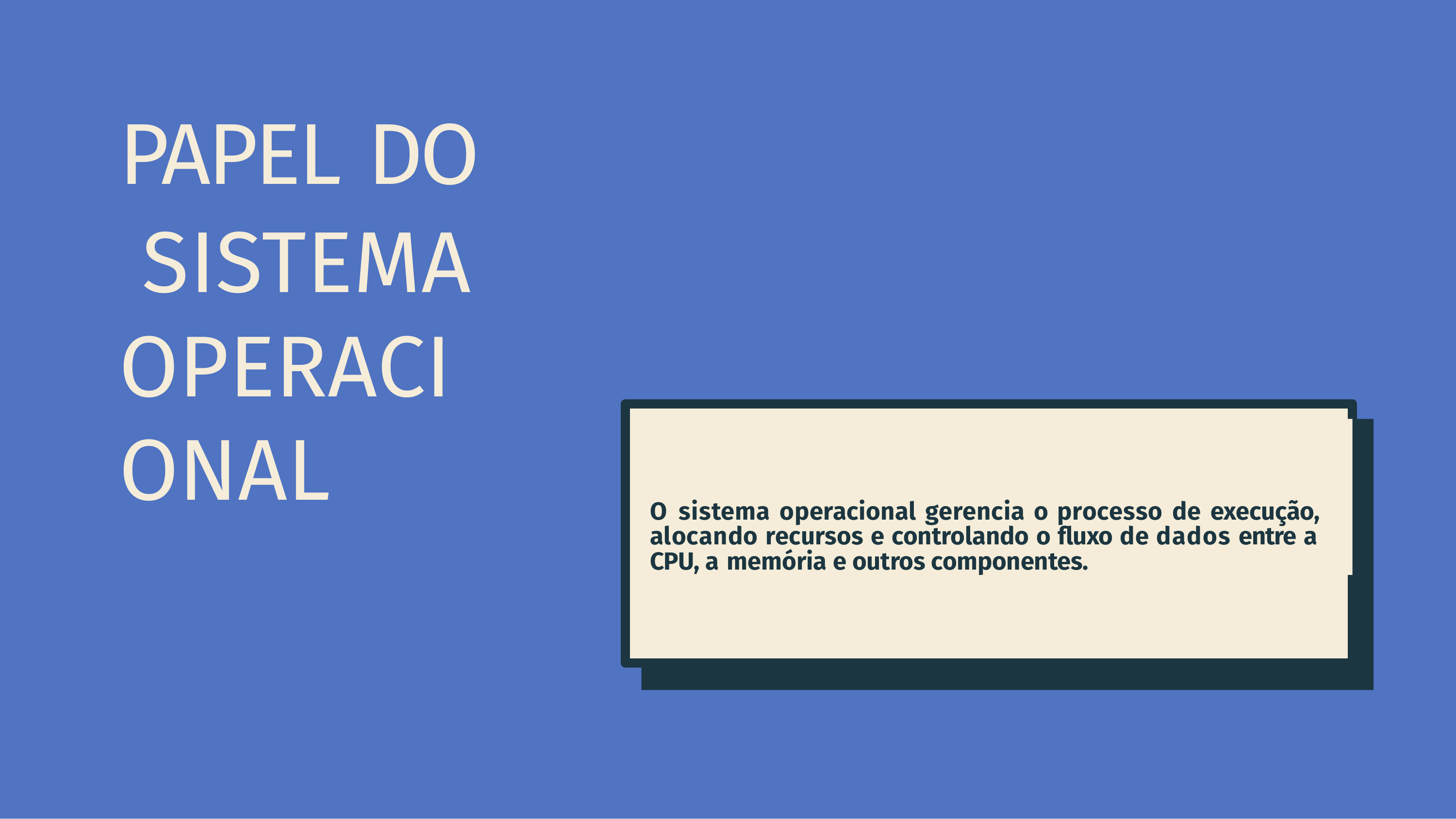

# PAPEL DO  SISTEMA
OPERACIONAL

O sistema operacional gerencia o processo de execução,  alocando recursos e controlando o fluxo de dados entre a  CPU, a memória e outros componentes.